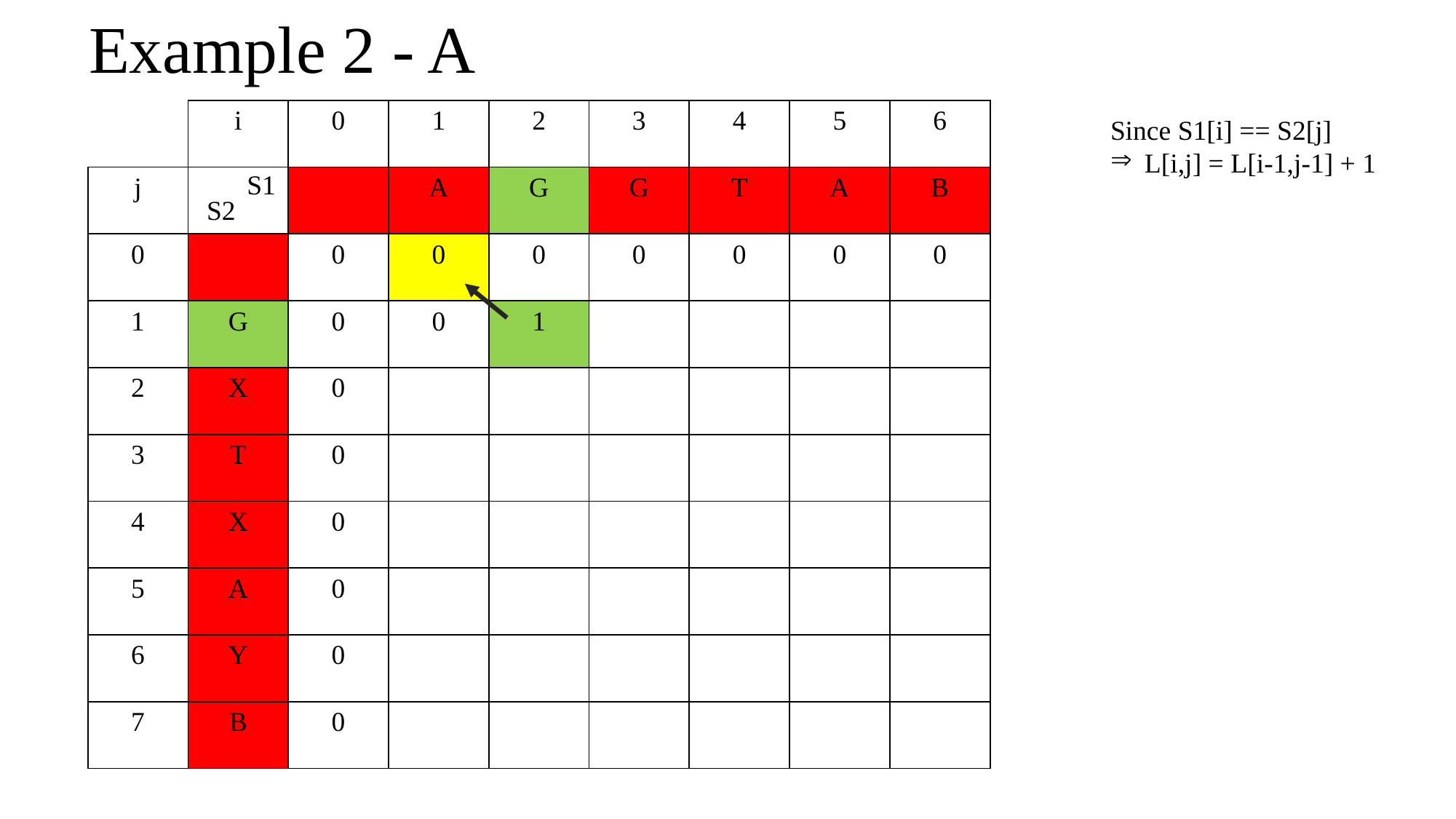

# Example 2 - A
|  | i | 0 | 1 | 2 | 3 | 4 | 5 | 6 |
| --- | --- | --- | --- | --- | --- | --- | --- | --- |
| j |  |  | A | G | G | T | A | B |
| 0 |  | 0 | 0 | 0 | 0 | 0 | 0 | 0 |
| 1 | G | 0 | 0 | 1 |  |  |  |  |
| 2 | X | 0 |  |  |  |  |  |  |
| 3 | T | 0 |  |  |  |  |  |  |
| 4 | X | 0 |  |  |  |  |  |  |
| 5 | A | 0 |  |  |  |  |  |  |
| 6 | Y | 0 |  |  |  |  |  |  |
| 7 | B | 0 |  |  |  |  |  |  |
Since S1[i] == S2[j]
L[i,j] = L[i-1,j-1] + 1
S1
S2